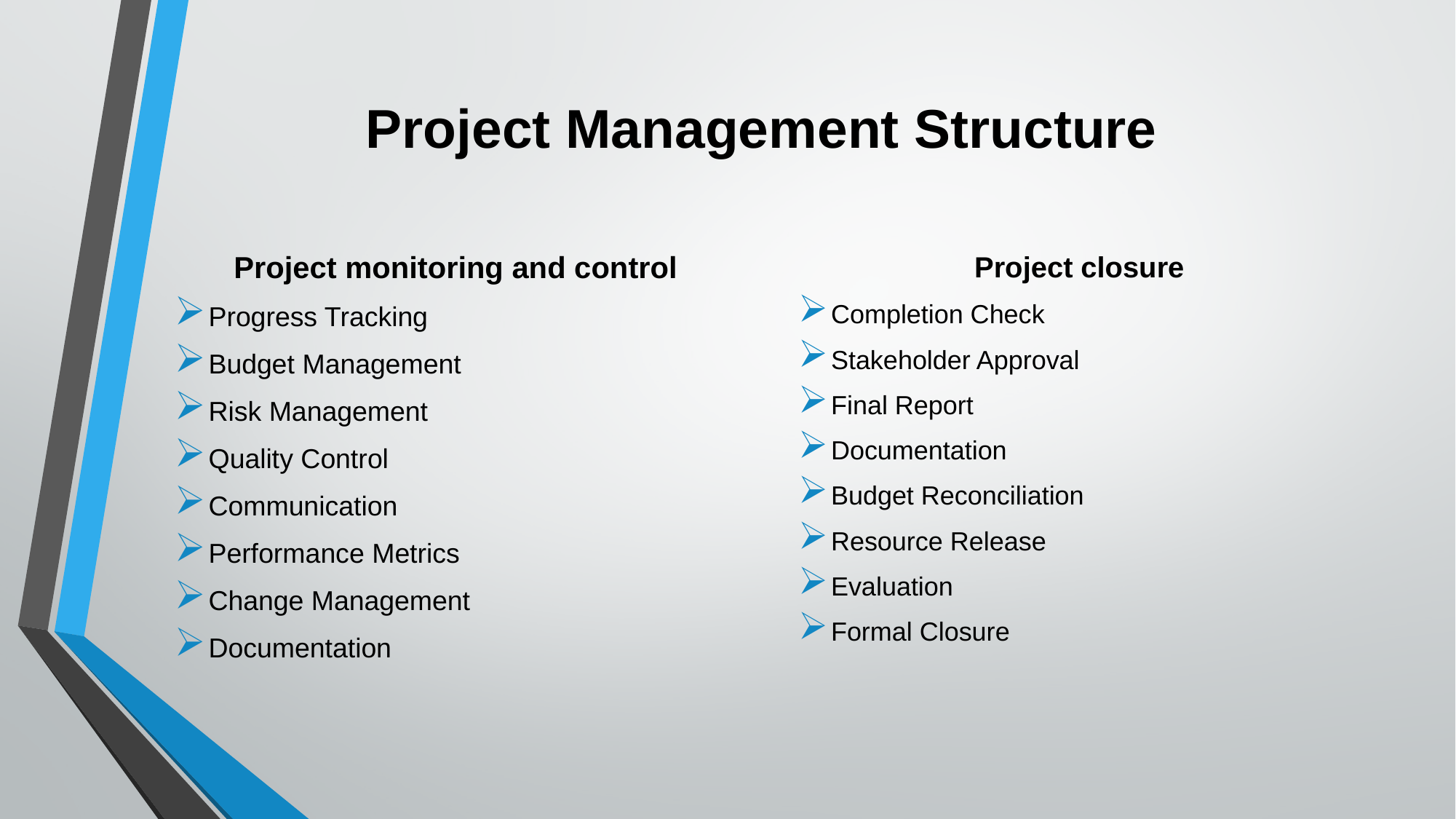

# Project Management Structure
Project monitoring and control
Progress Tracking
Budget Management
Risk Management
Quality Control
Communication
Performance Metrics
Change Management
Documentation

Project closure
Completion Check
Stakeholder Approval
Final Report
Documentation
Budget Reconciliation
Resource Release
Evaluation
Formal Closure